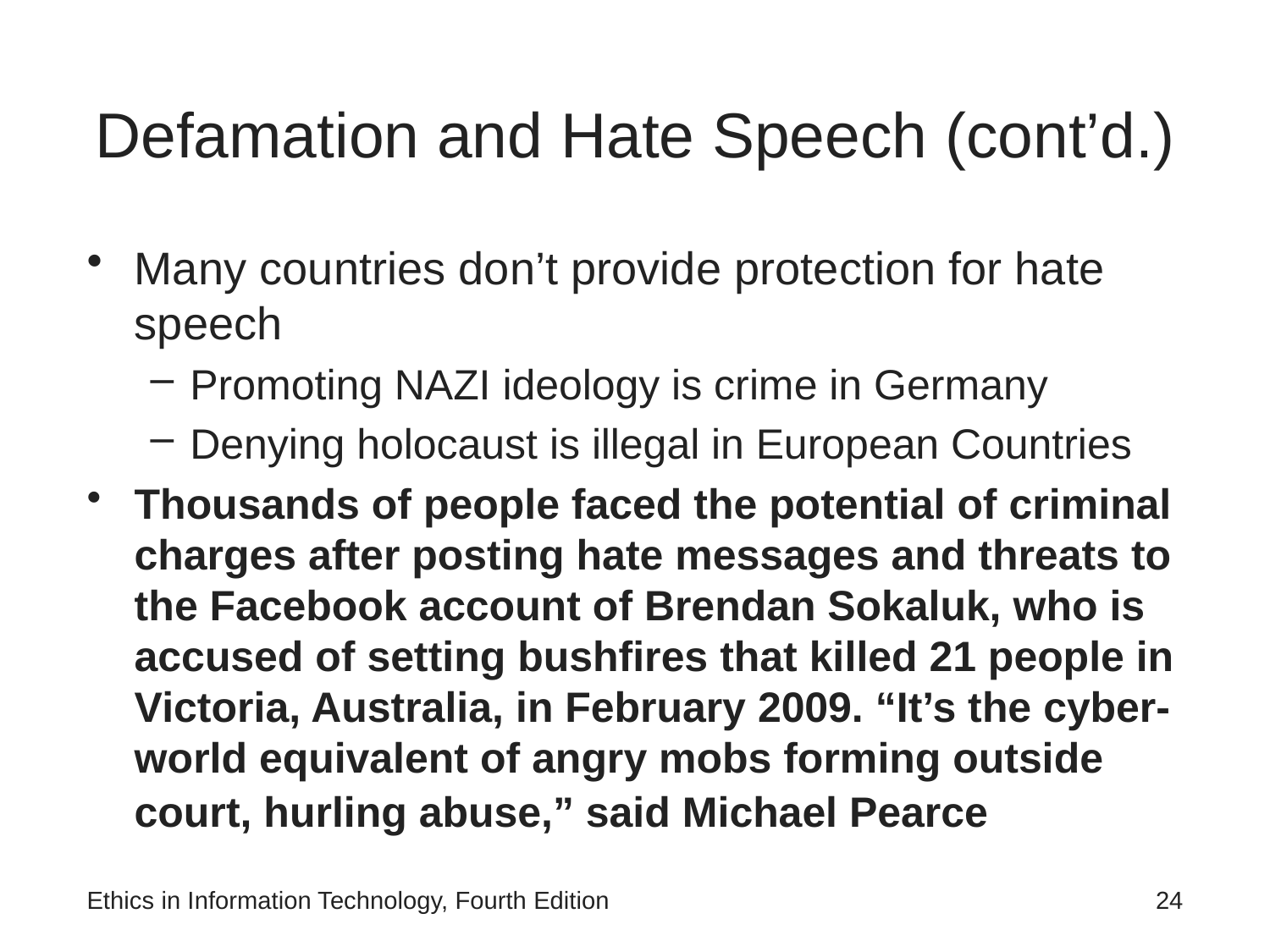

# Defamation and Hate Speech (cont’d.)
Many countries don’t provide protection for hate speech
Promoting NAZI ideology is crime in Germany
Denying holocaust is illegal in European Countries
Thousands of people faced the potential of criminal charges after posting hate messages and threats to the Facebook account of Brendan Sokaluk, who is accused of setting bushfires that killed 21 people in Victoria, Australia, in February 2009. “It’s the cyber-world equivalent of angry mobs forming outside court, hurling abuse,” said Michael Pearce
Ethics in Information Technology, Fourth Edition
24